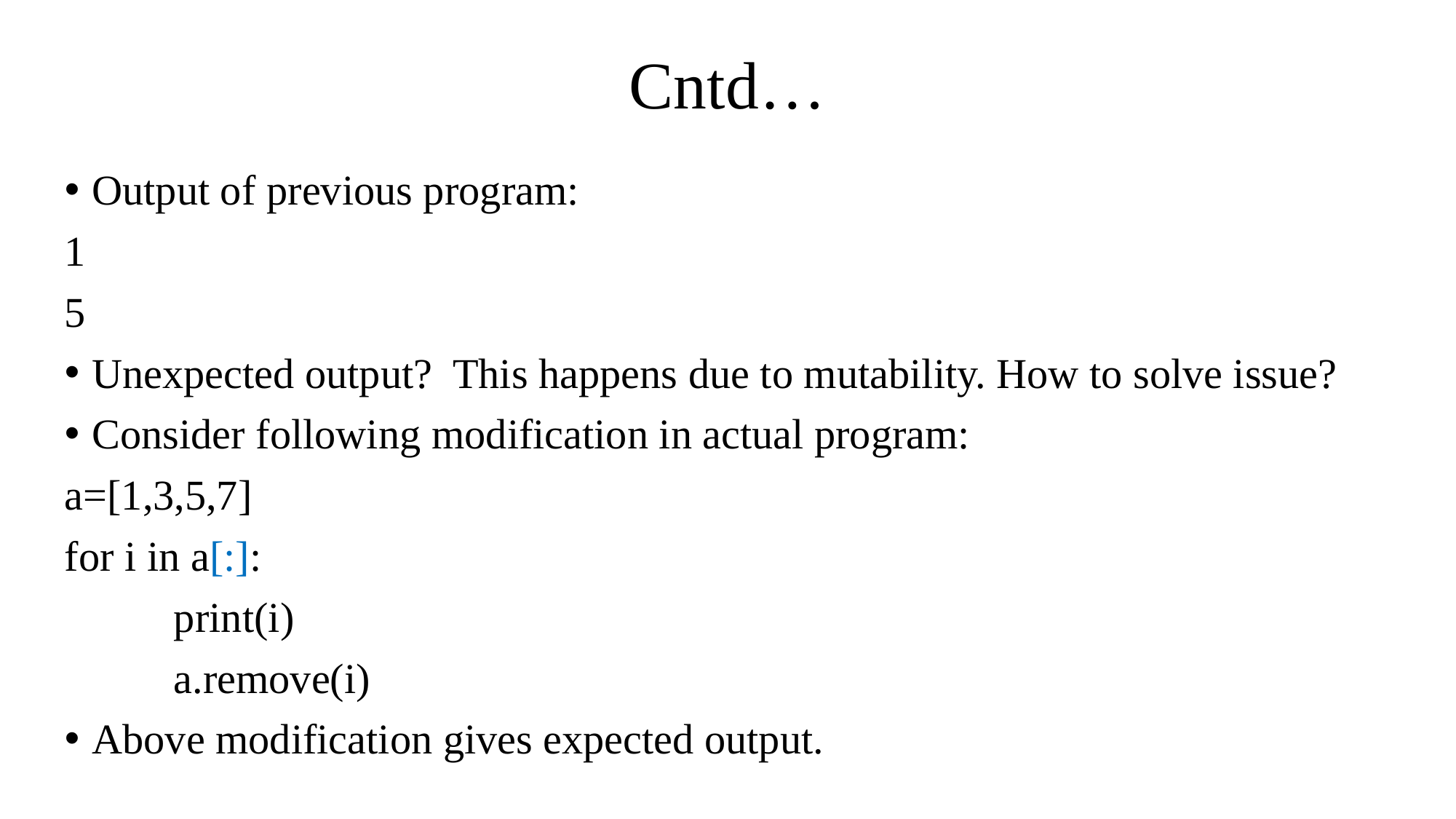

# Cntd…
Output of previous program:
1
5
Unexpected output?  This happens due to mutability. How to solve issue?
Consider following modification in actual program:
a=[1,3,5,7]
for i in a[:]:
	print(i)
	a.remove(i)
Above modification gives expected output.